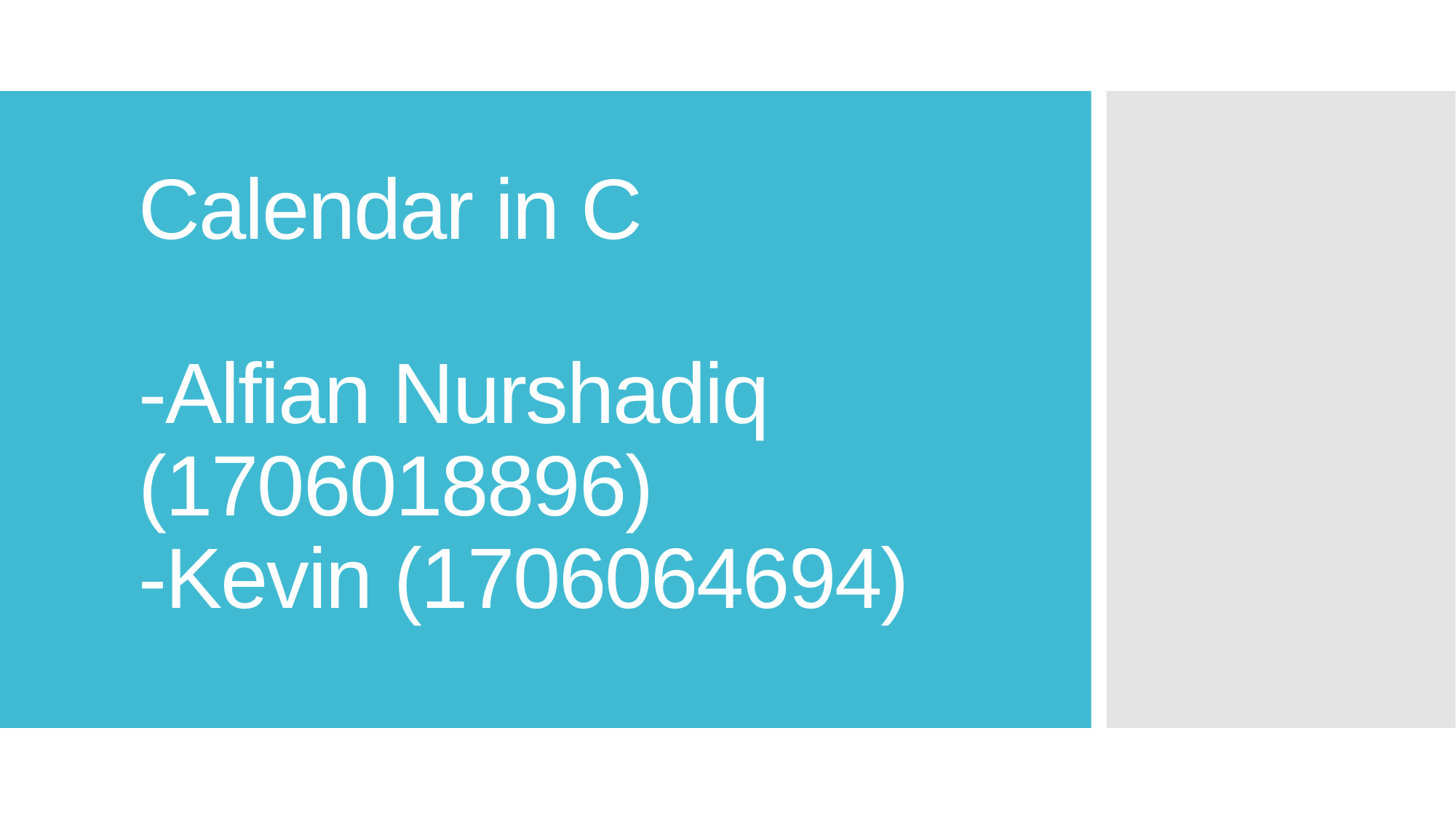

# Calendar in C -Alfian Nurshadiq (1706018896) -Kevin (1706064694)